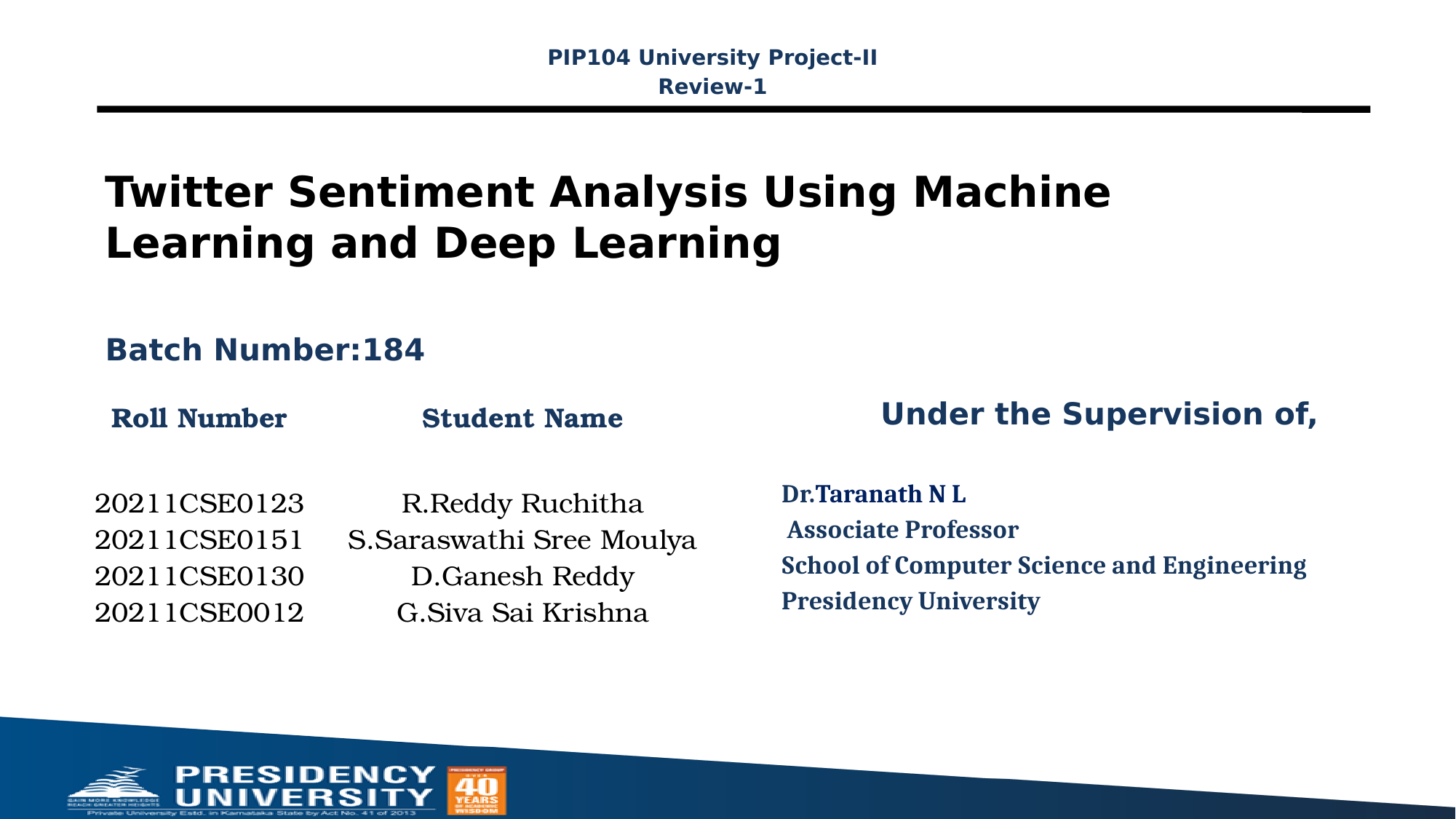

PIP104 University Project-II
Review-1
# Twitter Sentiment Analysis Using Machine          Learning and Deep Learning
Batch Number:184

Under the Supervision of,

Dr.Taranath N L
 Associate Professor
School of Computer Science and Engineering
Presidency University

| Roll Number | Student Name |
| --- | --- |
| 20211CSE0123 20211CSE0151 20211CSE0130 20211CSE0012 | R.Reddy Ruchitha S.Saraswathi Sree Moulya D.Ganesh Reddy G.Siva Sai Krishna |
|  |  |
|  |  |
|  |  |
|  |  |